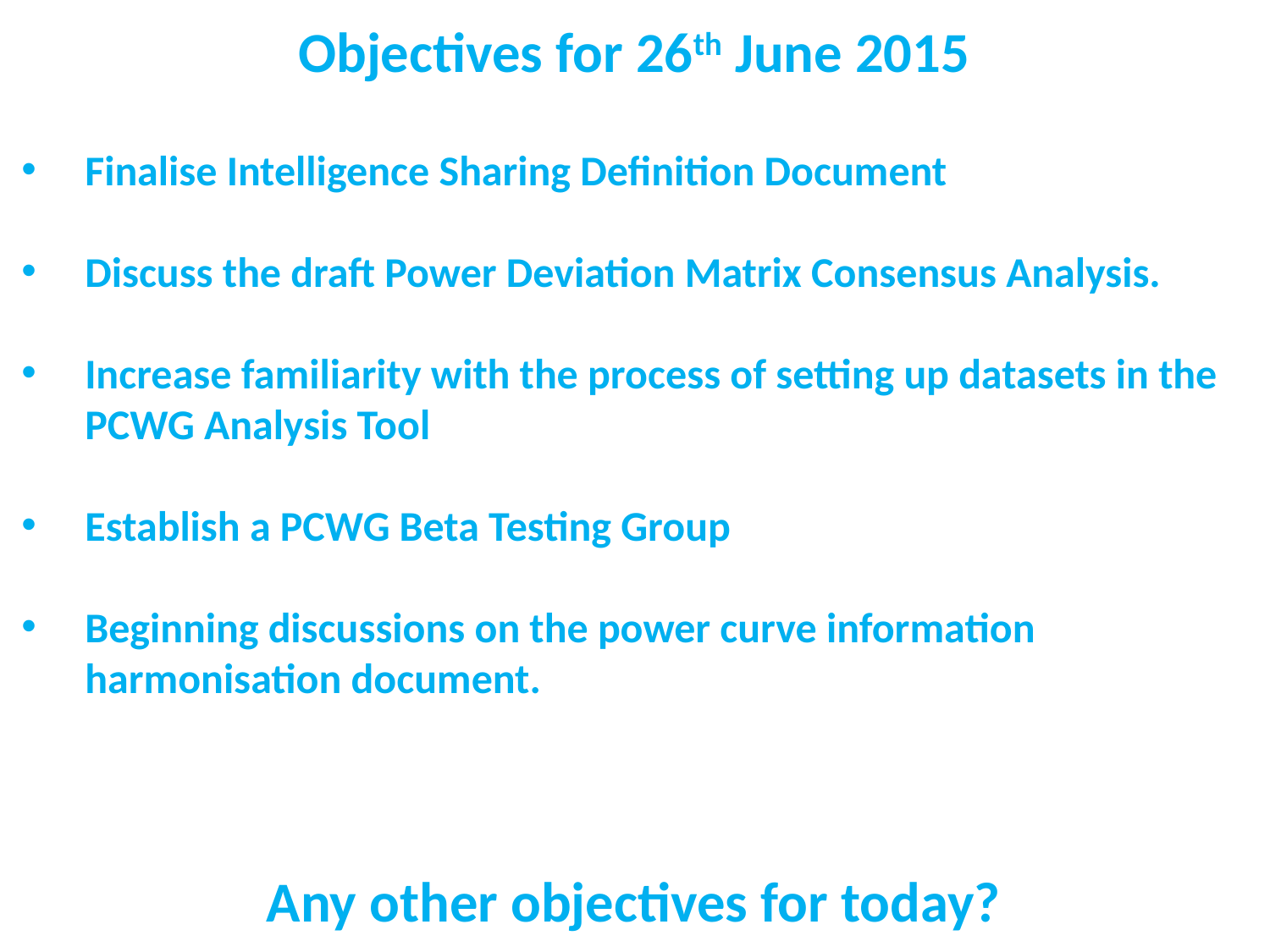

Objectives for 26th June 2015
Finalise Intelligence Sharing Definition Document

Discuss the draft Power Deviation Matrix Consensus Analysis.

Increase familiarity with the process of setting up datasets in the PCWG Analysis Tool

Establish a PCWG Beta Testing Group

Beginning discussions on the power curve information harmonisation document.
Any other objectives for today?